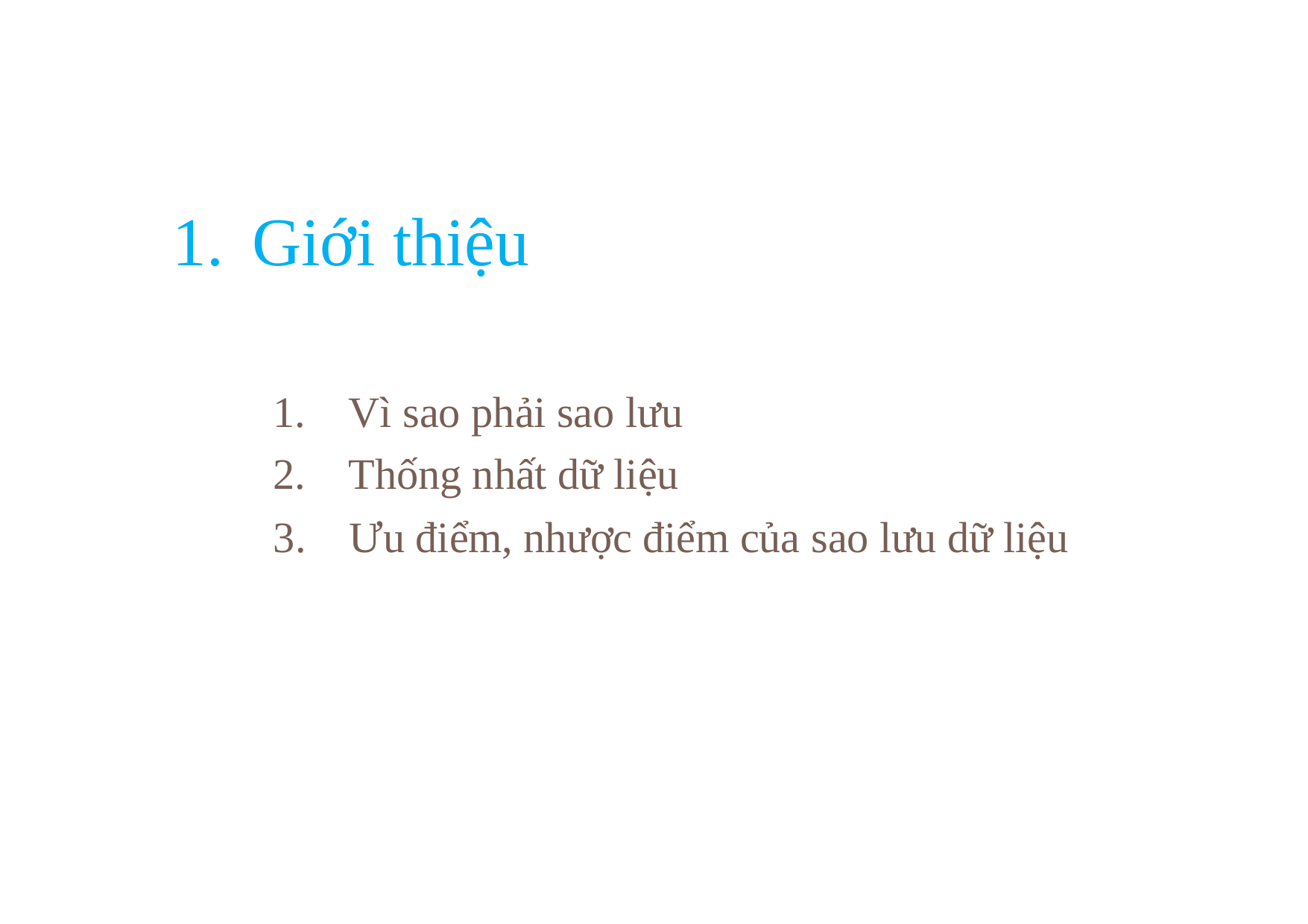

# 1.	Giới thiệu
6
Vì sao phải sao lưu
Thống nhất dữ liệu
Ưu điểm, nhược điểm của sao lưu dữ liệu